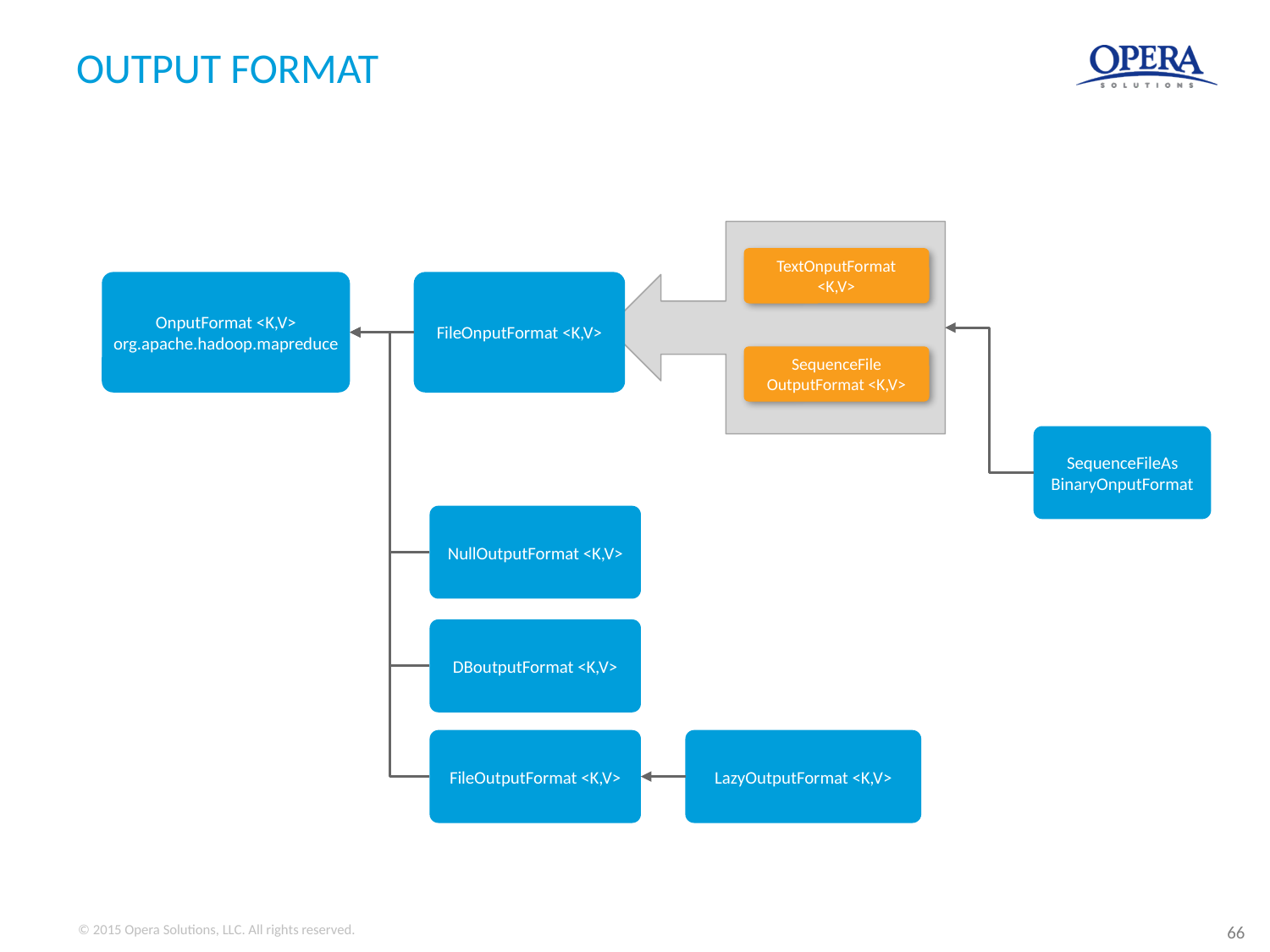

# OUTPUT FORMAT

TextOnputFormat
<K,V>
OnputFormat <K,V>
org.apache.hadoop.mapreduce
FileOnputFormat <K,V>

SequenceFile OutputFormat <K,V>
SequenceFileAs BinaryOnputFormat
NullOutputFormat <K,V>
DBoutputFormat <K,V>
FileOutputFormat <K,V>
LazyOutputFormat <K,V>